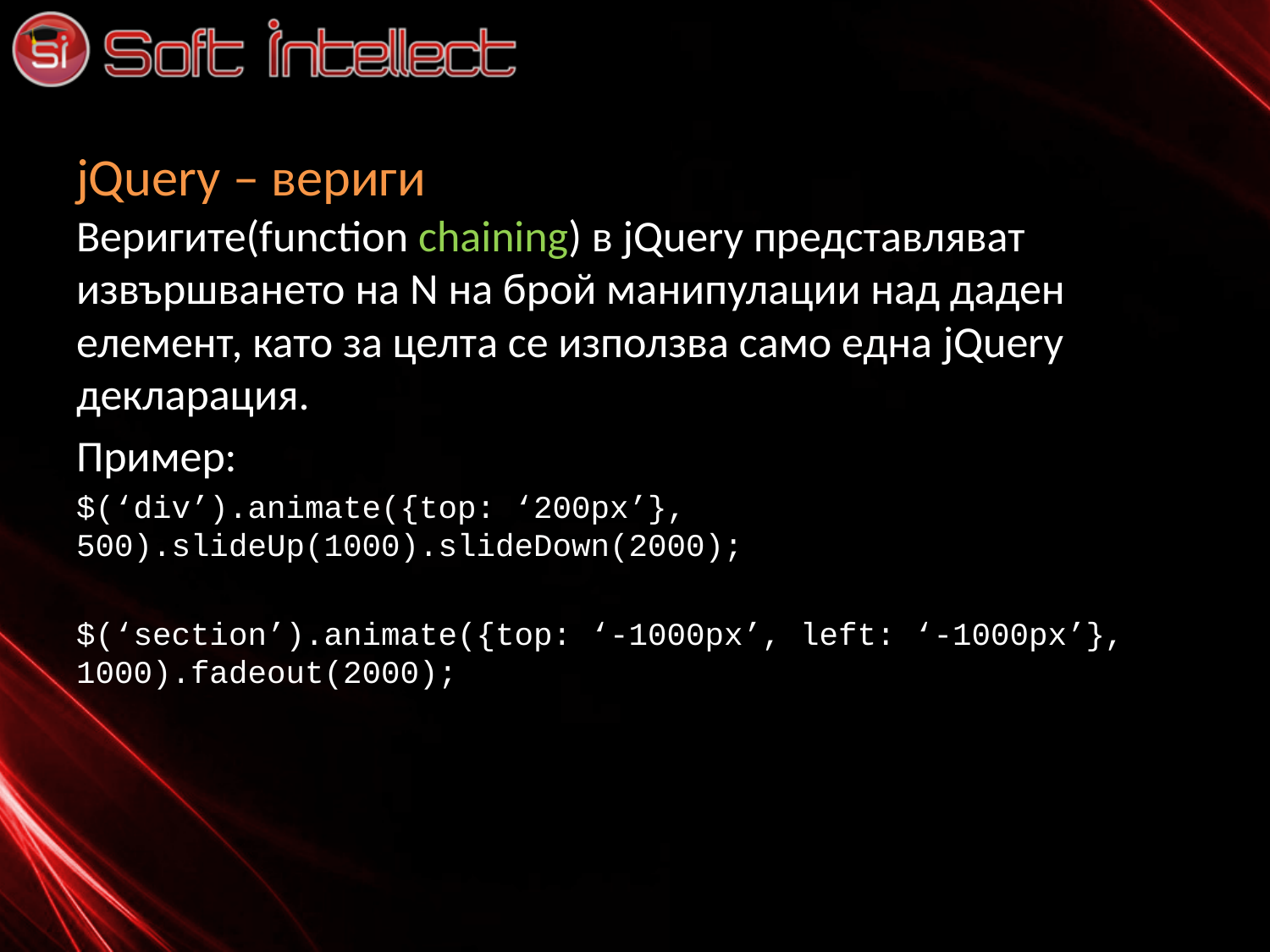

# jQuery – вериги
Веригите(function chaining) в jQuery представляват извършването на N на брой манипулации над даден елемент, като за целта се използва само една jQuery декларация.
Пример:
$(‘div’).animate({top: ‘200px’}, 500).slideUp(1000).slideDown(2000);

$(‘section’).animate({top: ‘-1000px’, left: ‘-1000px’}, 1000).fadeout(2000);